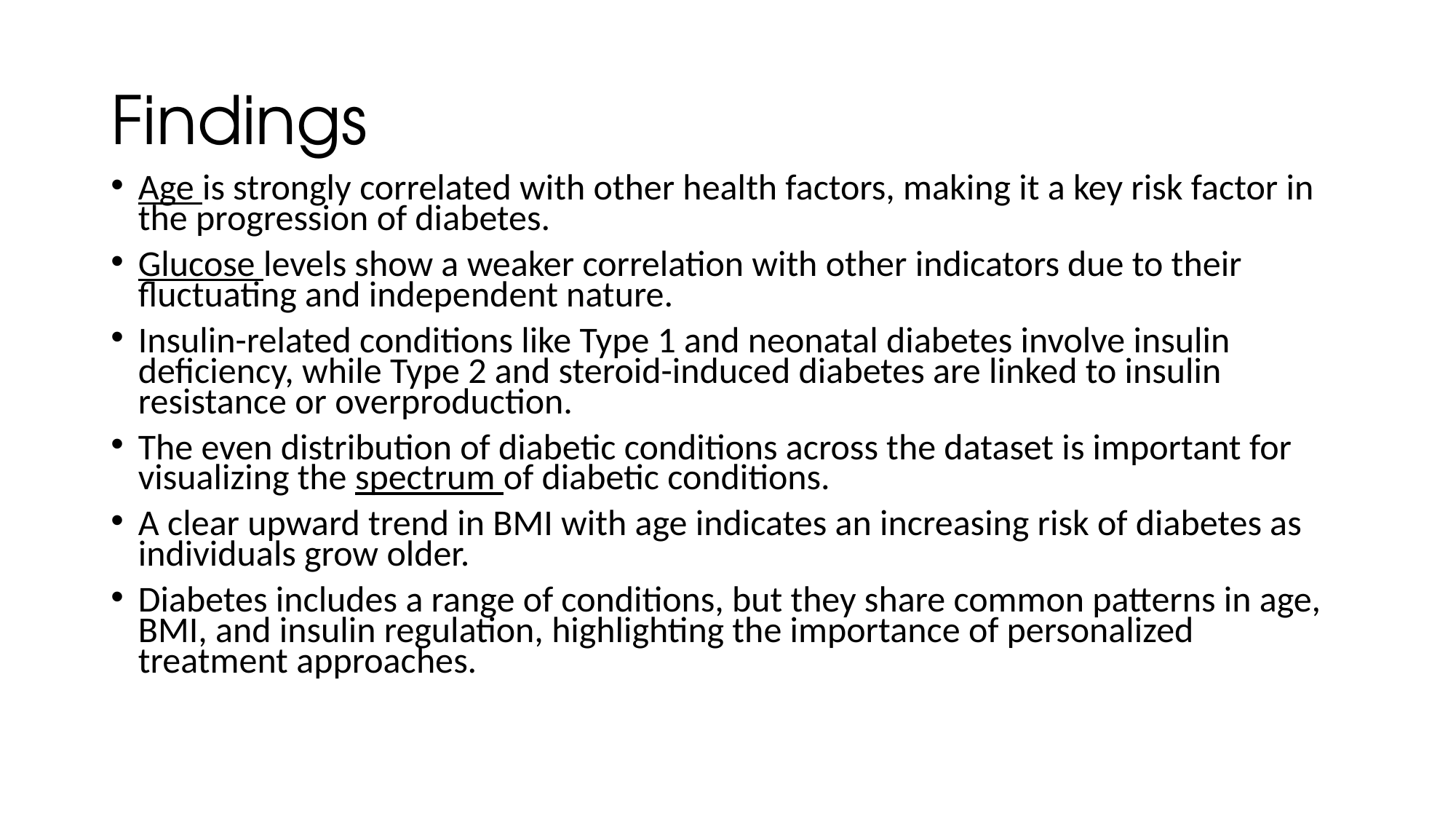

# Findings
Age is strongly correlated with other health factors, making it a key risk factor in the progression of diabetes.
Glucose levels show a weaker correlation with other indicators due to their fluctuating and independent nature.
Insulin-related conditions like Type 1 and neonatal diabetes involve insulin deficiency, while Type 2 and steroid-induced diabetes are linked to insulin resistance or overproduction.
The even distribution of diabetic conditions across the dataset is important for visualizing the spectrum of diabetic conditions.
A clear upward trend in BMI with age indicates an increasing risk of diabetes as individuals grow older.
Diabetes includes a range of conditions, but they share common patterns in age, BMI, and insulin regulation, highlighting the importance of personalized treatment approaches.